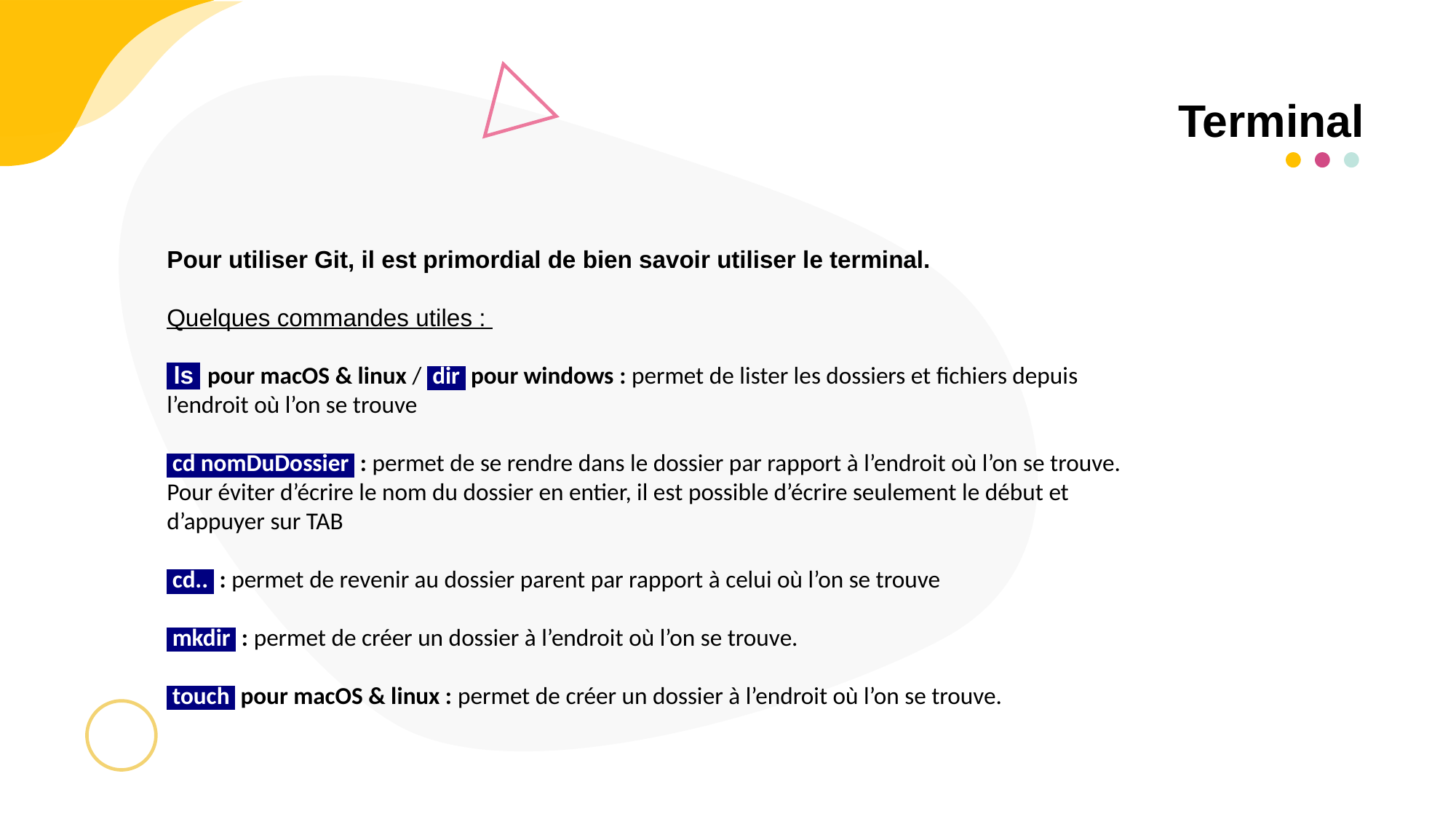

Terminal

Pour utiliser Git, il est primordial de bien savoir utiliser le terminal.

Quelques commandes utiles :

 ls  pour macOS & linux /  dir  pour windows : permet de lister les dossiers et fichiers depuis l’endroit où l’on se trouve

 cd nomDuDossier  : permet de se rendre dans le dossier par rapport à l’endroit où l’on se trouve. Pour éviter d’écrire le nom du dossier en entier, il est possible d’écrire seulement le début et d’appuyer sur TAB

 cd..  : permet de revenir au dossier parent par rapport à celui où l’on se trouve

 mkdir  : permet de créer un dossier à l’endroit où l’on se trouve.

 touch  pour macOS & linux : permet de créer un dossier à l’endroit où l’on se trouve.